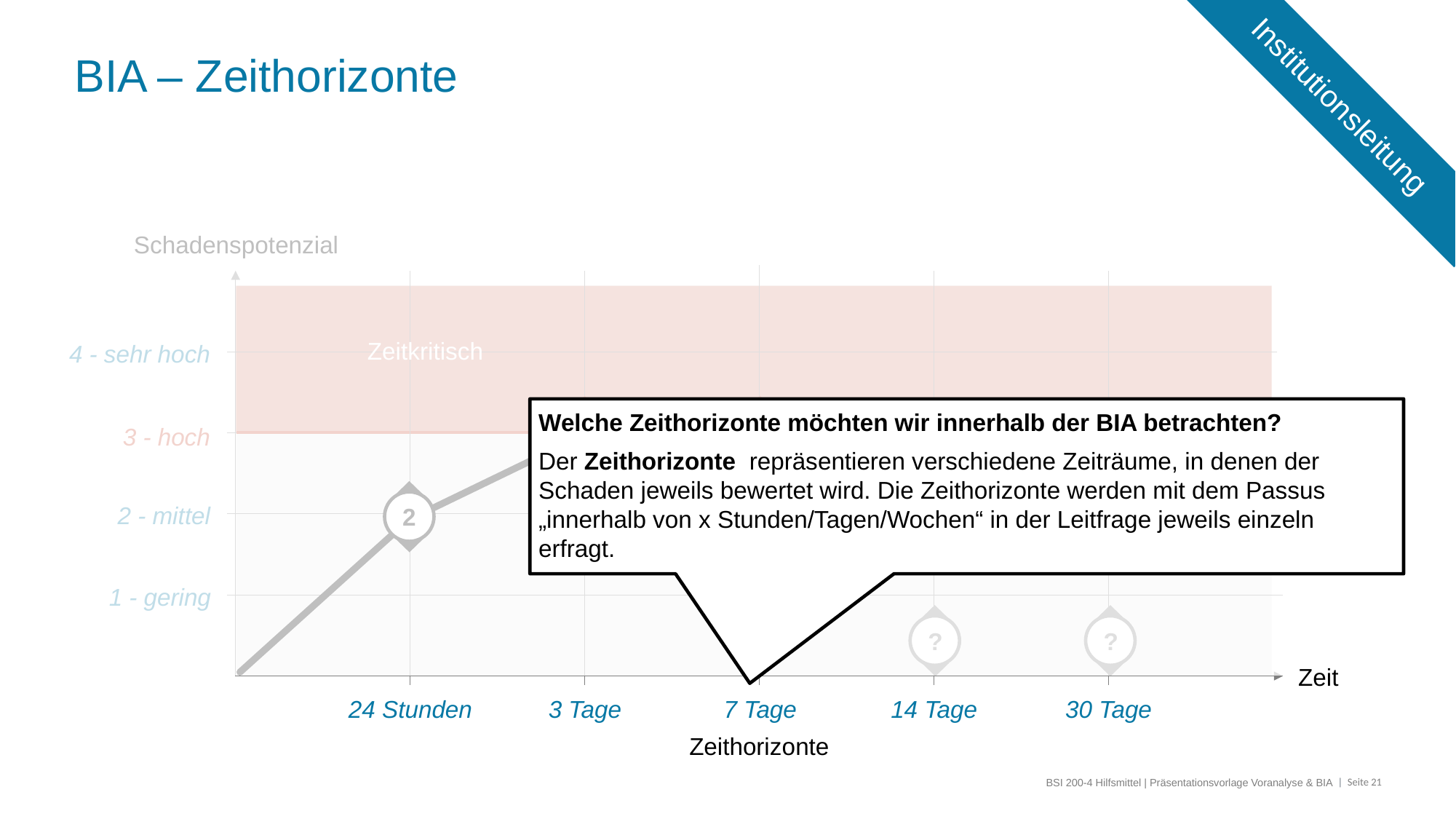

# BIA – Zeithorizonte
Institutionsleitung

Welche Zeithorizonte möchten wir innerhalb der BIA betrachten?
Der Zeithorizonte  repräsentieren verschiedene Zeiträume, in denen der Schaden jeweils bewertet wird. Die Zeithorizonte werden mit dem Passus „innerhalb von x Stunden/Tagen/Wochen“ in der Leitfrage jeweils einzeln erfragt.
Schadenspotenzial

Zeitkritisch

3
3
Untragbarkeitsniveau
3 - hoch

2
2 - mittel
Nicht zeitkritisch

1 - gering

?
?
Zeit

24 Stunden
3 Tage
7 Tage
14 Tage
30 Tage
Zeithorizonte
4 - sehr hoch
BSI 200-4 Hilfsmittel | Präsentationsvorlage Voranalyse & BIA